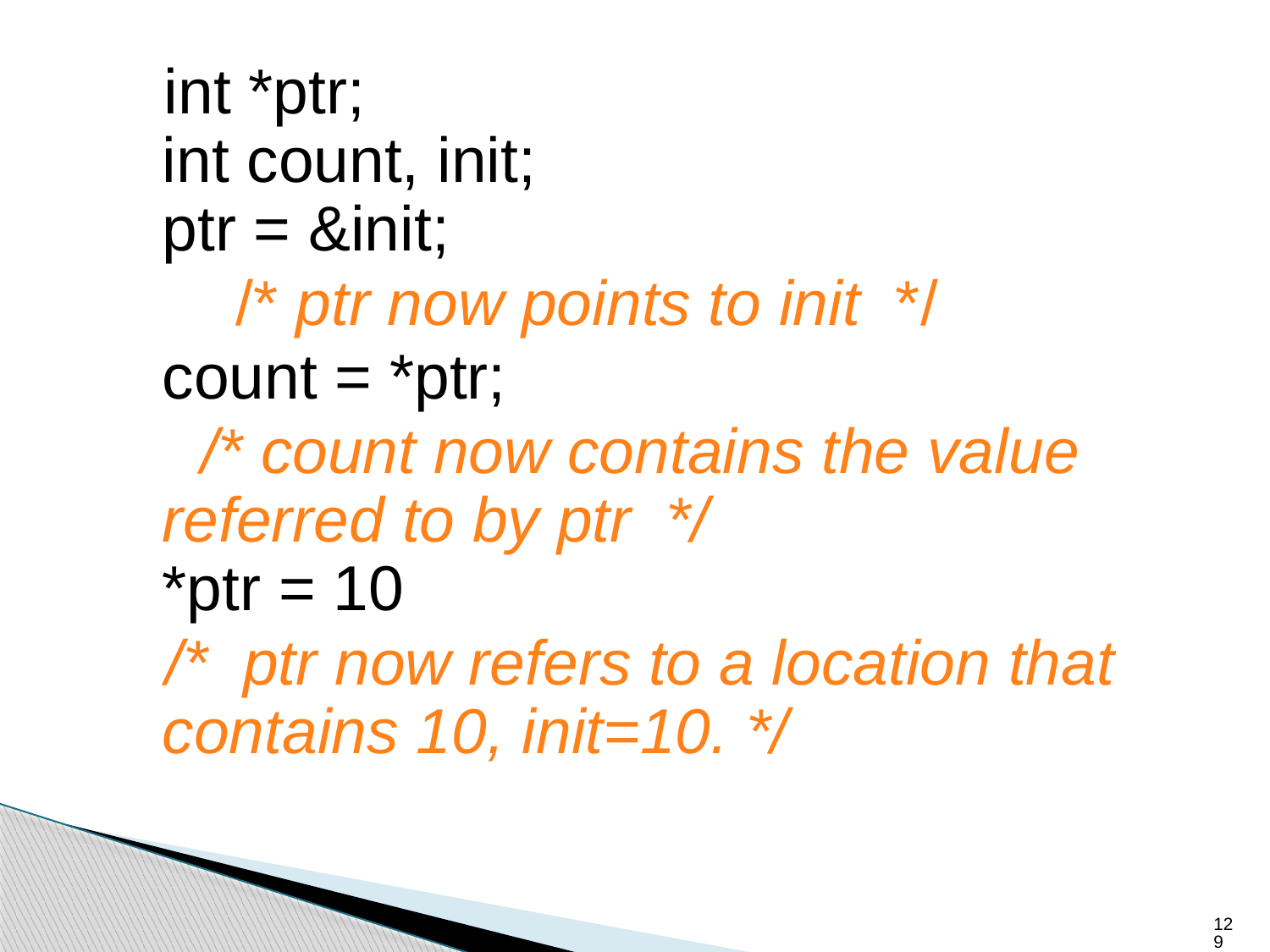

int *ptr;
int count, init;
ptr = &init;
      /* ptr now points to init  */
	count = *ptr;
    /* count now contains the value referred to by ptr  */
*ptr = 10
  /*  ptr now refers to a location that contains 10, init=10. */
129